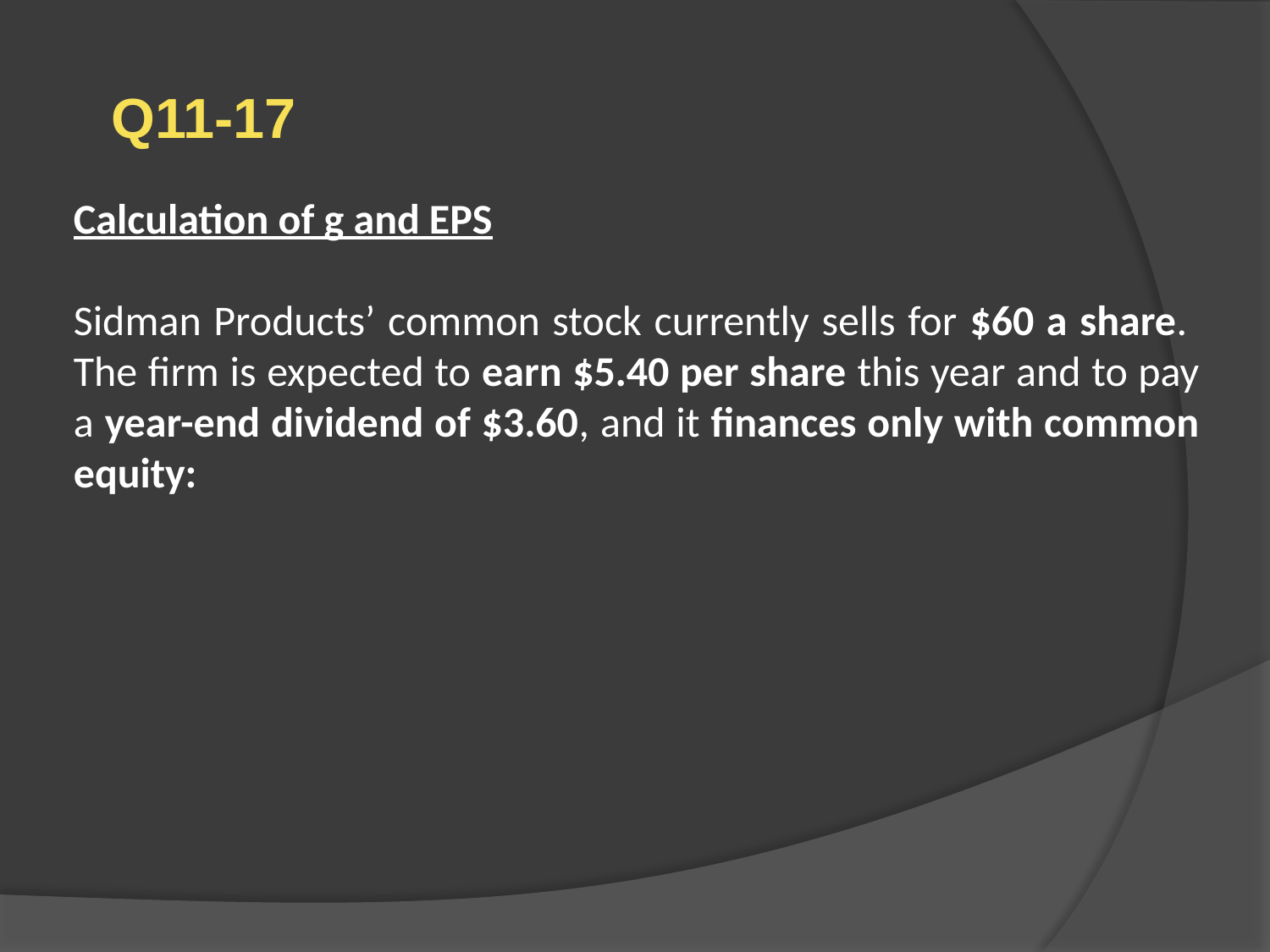

Q11-17
Calculation of g and EPS

Sidman Products’ common stock currently sells for $60 a share.  The firm is expected to earn $5.40 per share this year and to pay a year-end dividend of $3.60, and it finances only with common equity: